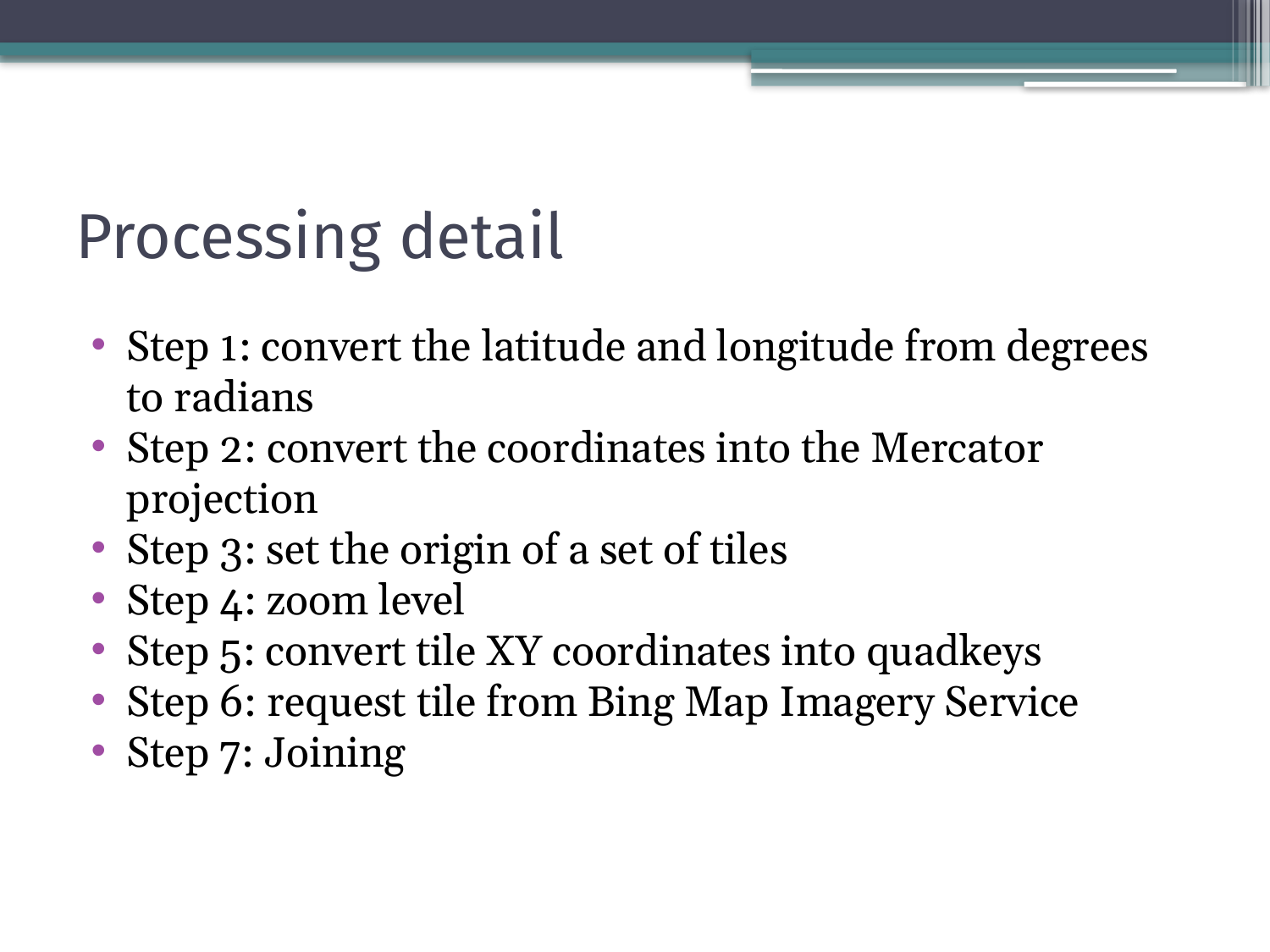

# Processing detail
Step 1: convert the latitude and longitude from degrees to radians
Step 2: convert the coordinates into the Mercator projection
Step 3: set the origin of a set of tiles
Step 4: zoom level
Step 5: convert tile XY coordinates into quadkeys
Step 6: request tile from Bing Map Imagery Service
Step 7: Joining